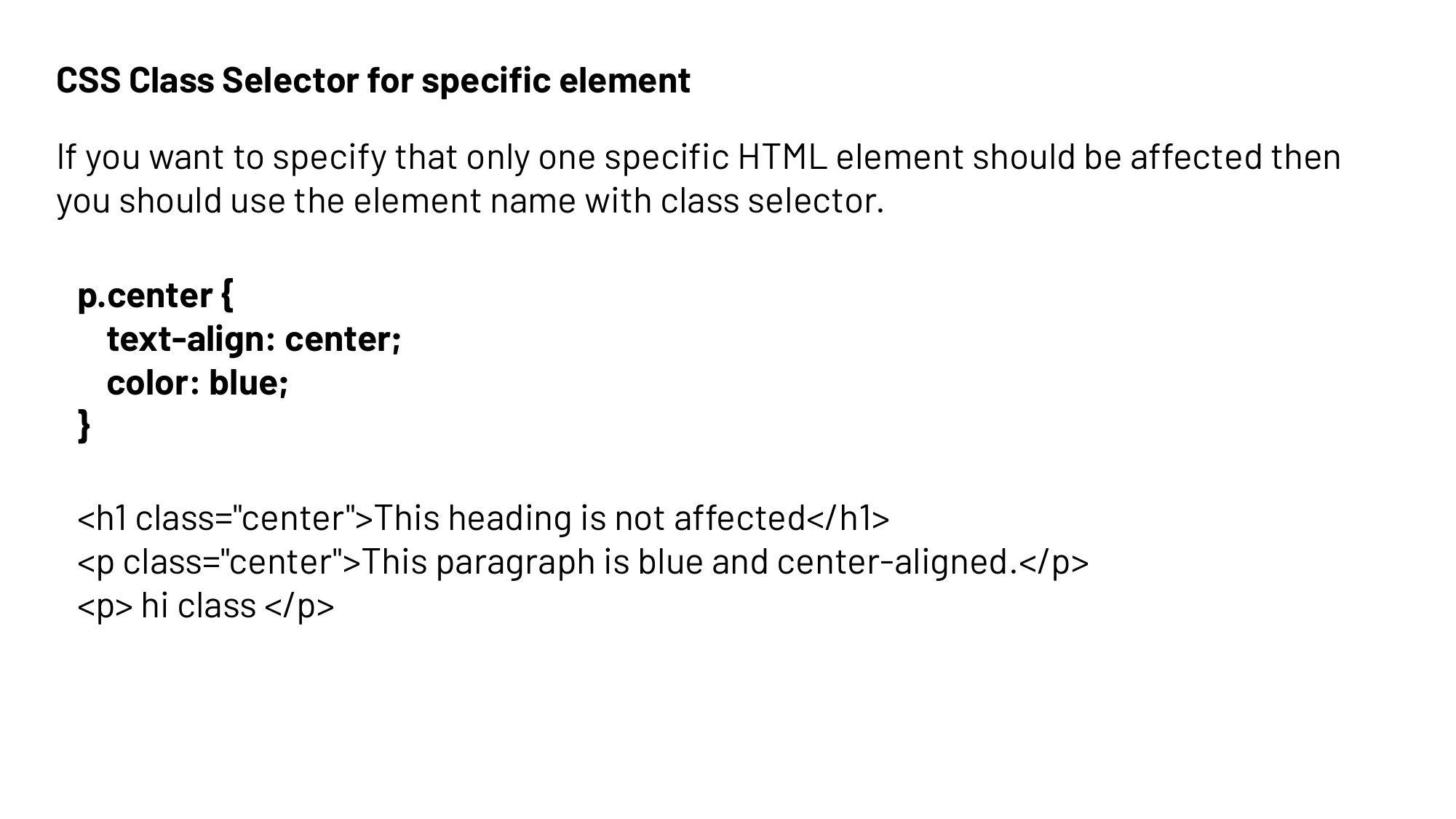

CSS Class Selector for specific element

If you want to specify that only one specific HTML element should be affected then you should use the element name with class selector.
p.center {
    text-align: center;
    color: blue;
}
<h1 class="center">This heading is not affected</h1>
<p class="center">This paragraph is blue and center-aligned.</p>
<p> hi class </p>